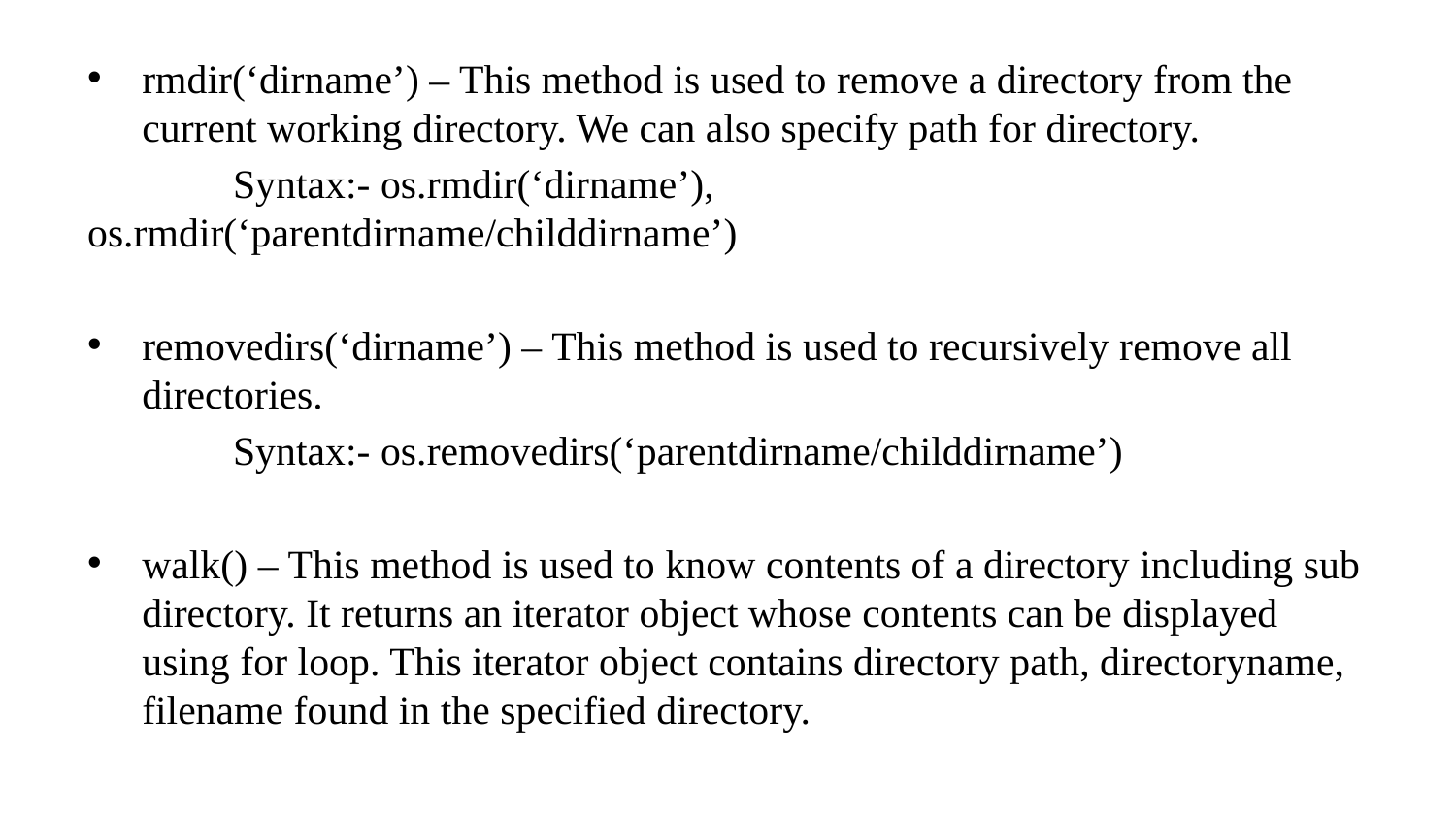

rmdir(‘dirname’) – This method is used to remove a directory from the current working directory. We can also specify path for directory.
	Syntax:- os.rmdir(‘dirname’), os.rmdir(‘parentdirname/childdirname’)

removedirs(‘dirname’) – This method is used to recursively remove all directories.
	Syntax:- os.removedirs(‘parentdirname/childdirname’)

walk() – This method is used to know contents of a directory including sub directory. It returns an iterator object whose contents can be displayed using for loop. This iterator object contains directory path, directoryname, filename found in the specified directory.